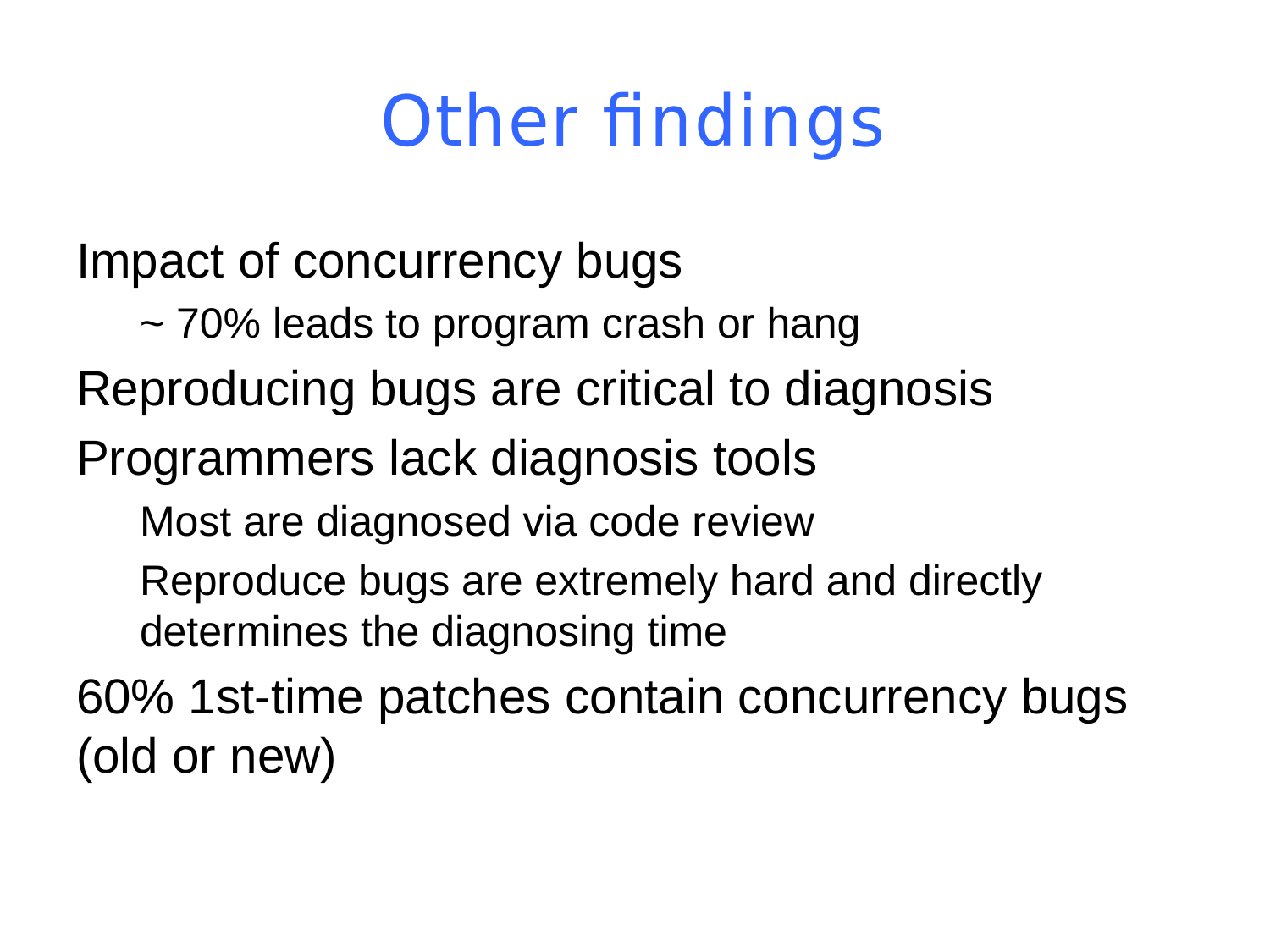

# Other findings
Impact of concurrency bugs
~ 70% leads to program crash or hang
Reproducing bugs are critical to diagnosis
Programmers lack diagnosis tools
Most are diagnosed via code review
Reproduce bugs are extremely hard and directly determines the diagnosing time
60% 1st-time patches contain concurrency bugs (old or new)